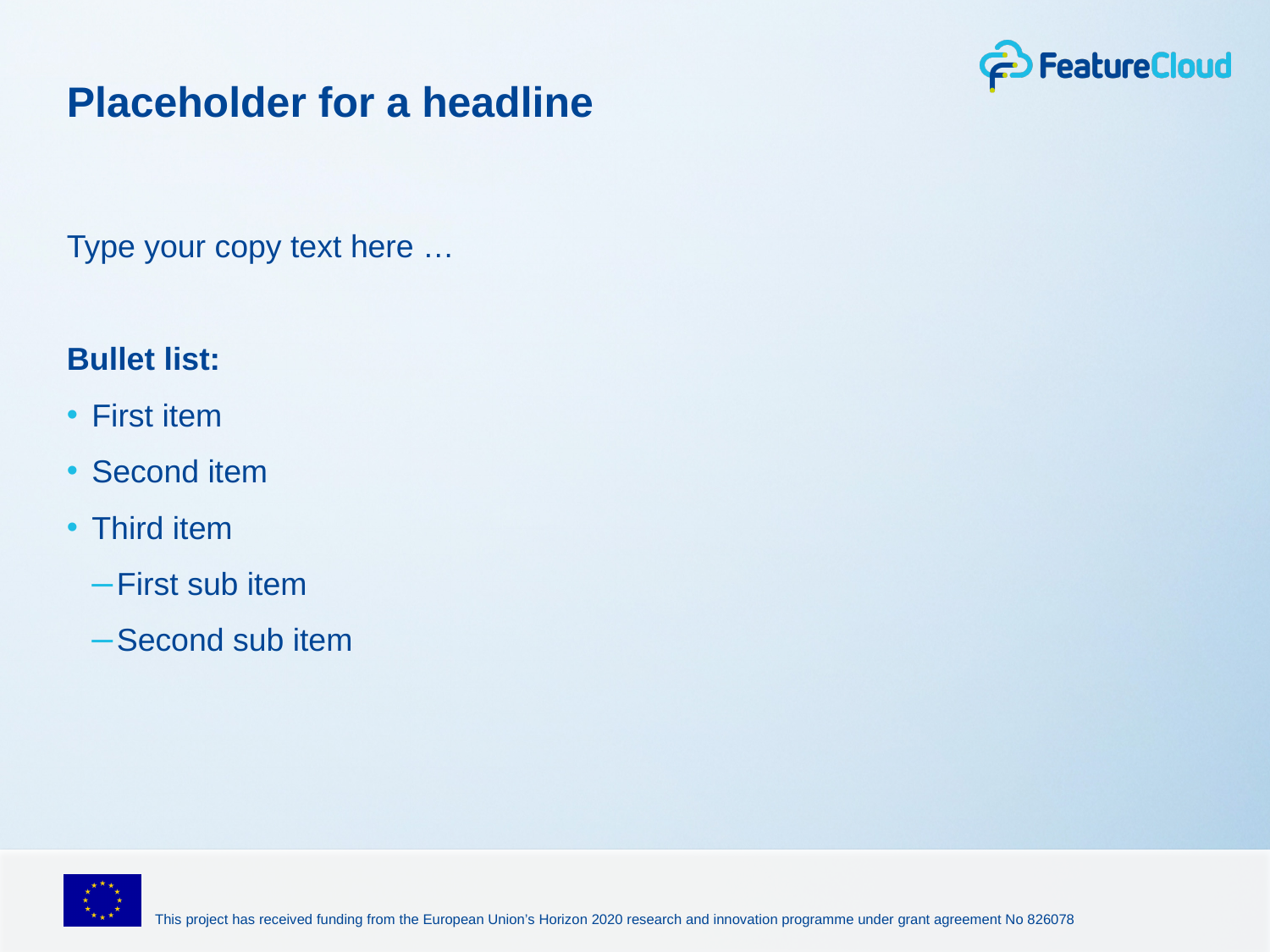

# Placeholder for a headline
Type your copy text here …

Bullet list:
First item
Second item
Third item
First sub item
Second sub item
This project has received funding from the European Union’s Horizon 2020 research and innovation programme under grant agreement No 826078